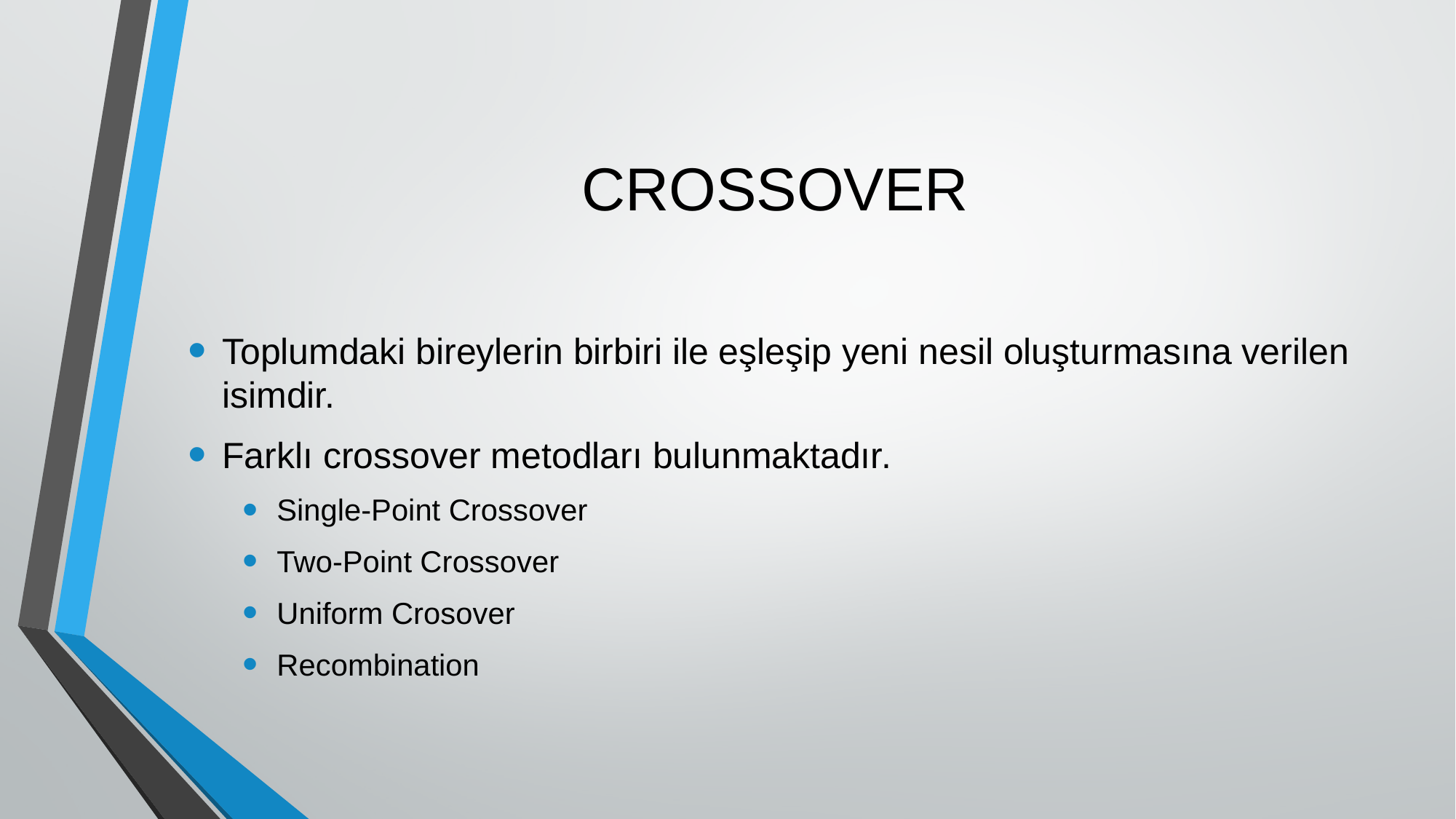

# CROSSOVER
Toplumdaki bireylerin birbiri ile eşleşip yeni nesil oluşturmasına verilen isimdir.
Farklı crossover metodları bulunmaktadır.
Single-Point Crossover
Two-Point Crossover
Uniform Crosover
Recombination